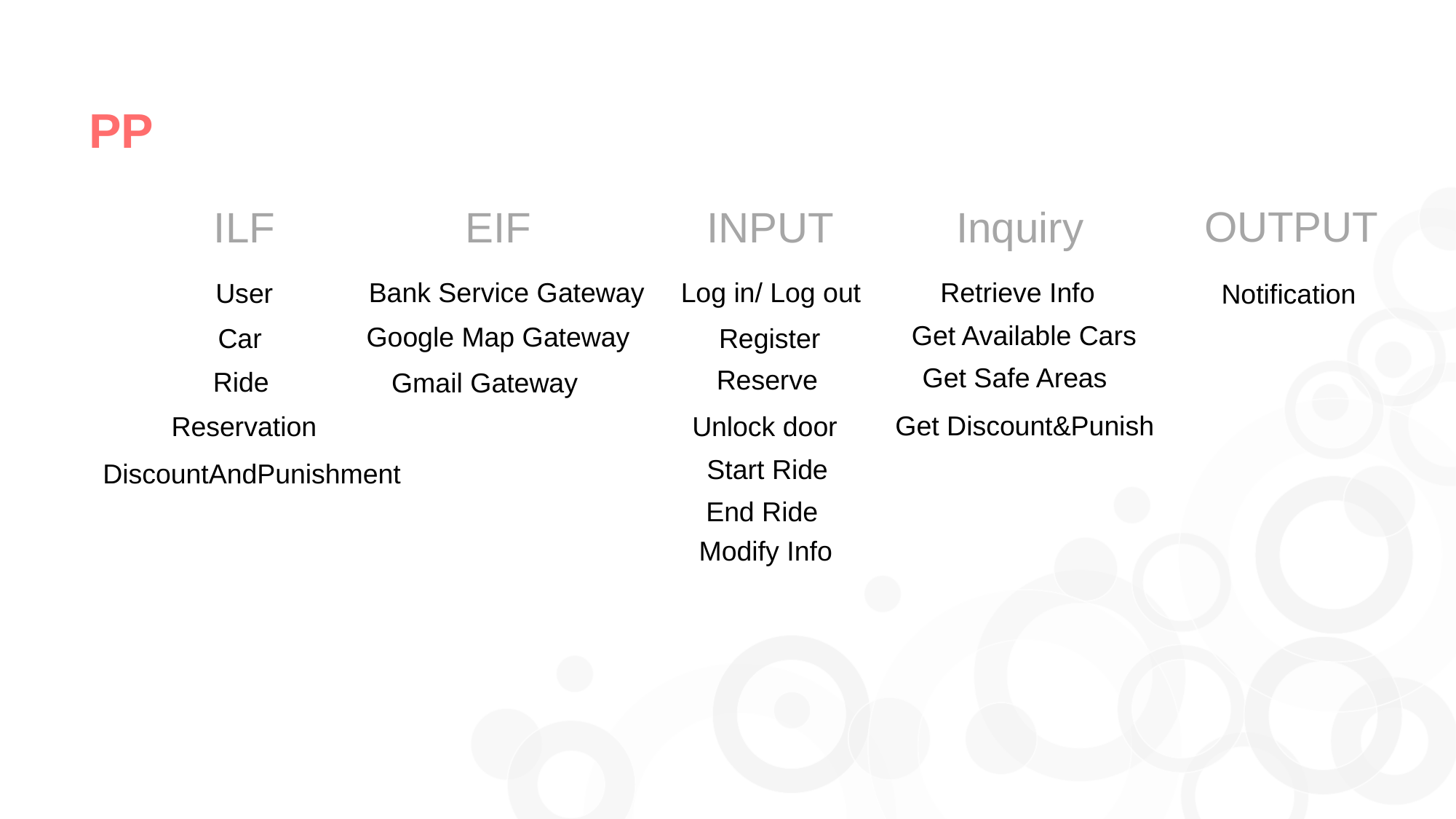

PP
OUTPUT
INPUT
Inquiry
EIF
ILF
Retrieve Info
Log in/ Log out
Bank Service Gateway
User
Notification
Get Available Cars
Google Map Gateway
Register
Car
Get Safe Areas
Reserve
Ride
Gmail Gateway
Get Discount&Punish
Unlock door
Reservation
Start Ride
DiscountAndPunishment
End Ride
Modify Info